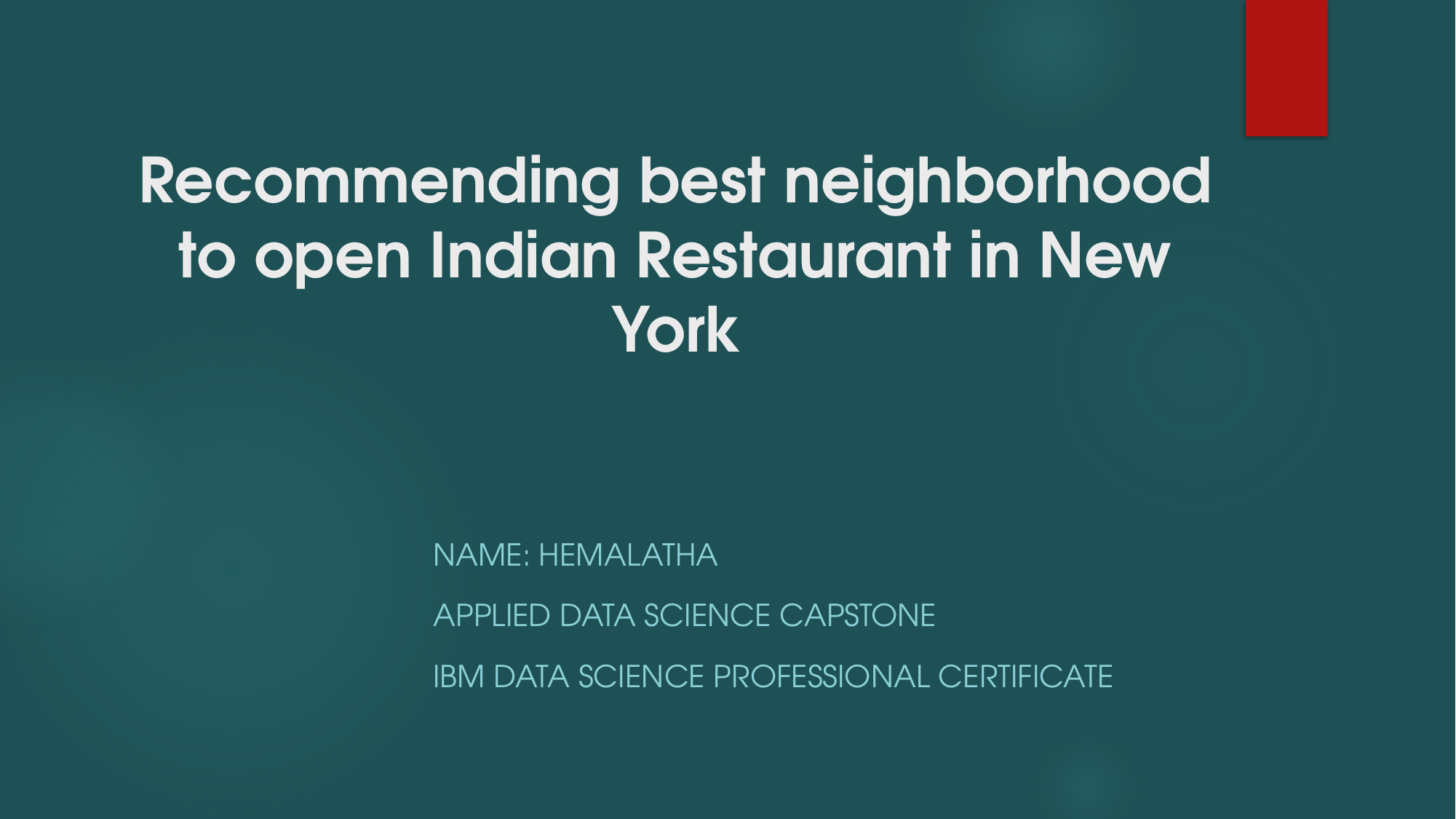

# Recommending best neighborhood to open Indian Restaurant in New York
Name: Hemalatha
Applied Data Science Capstone
IBM Data Science Professional Certificate